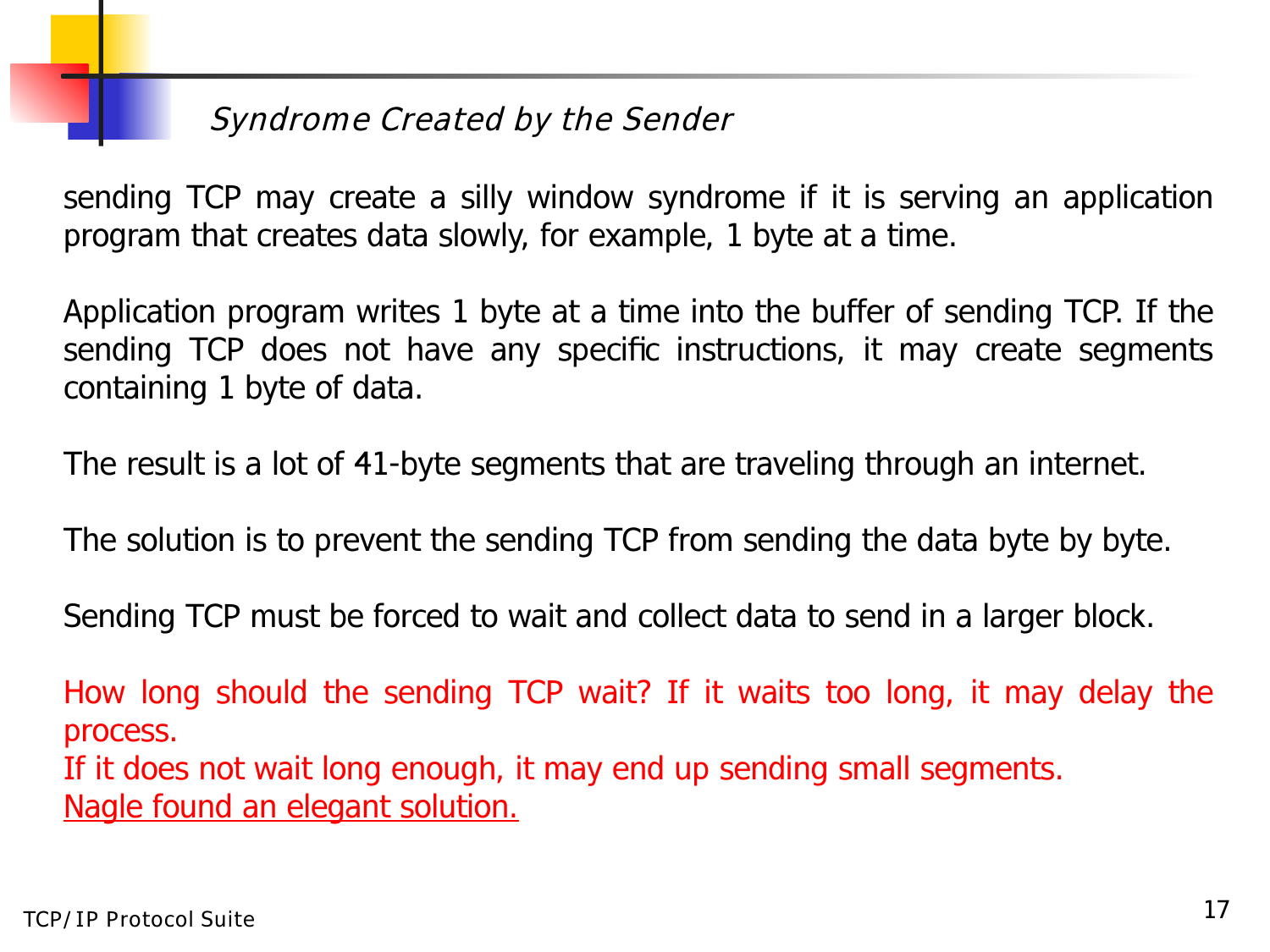

Syndrome Created by the Sender
sending TCP may create a silly window syndrome if it is serving an application program that creates data slowly, for example, 1 byte at a time.

Application program writes 1 byte at a time into the buffer of sending TCP. If the sending TCP does not have any specific instructions, it may create segments containing 1 byte of data.

The result is a lot of 41-byte segments that are traveling through an internet.

The solution is to prevent the sending TCP from sending the data byte by byte.

Sending TCP must be forced to wait and collect data to send in a larger block.

How long should the sending TCP wait? If it waits too long, it may delay the process.
If it does not wait long enough, it may end up sending small segments.
Nagle found an elegant solution.
17
TCP/IP Protocol Suite